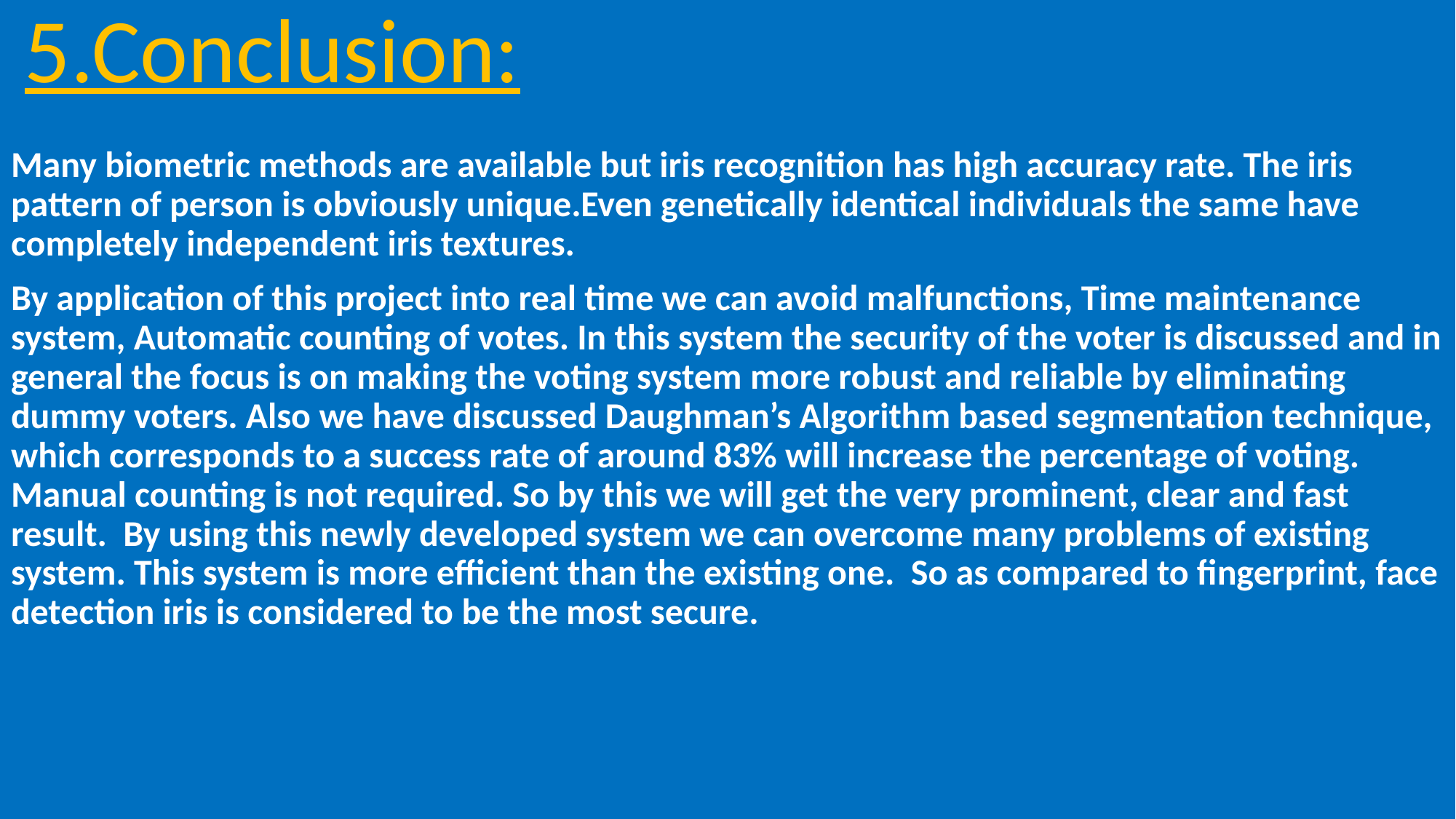

# 5.Conclusion:
Many biometric methods are available but iris recognition has high accuracy rate. The iris pattern of person is obviously unique.Even genetically identical individuals the same have completely independent iris textures.
By application of this project into real time we can avoid malfunctions, Time maintenance system, Automatic counting of votes. In this system the security of the voter is discussed and in general the focus is on making the voting system more robust and reliable by eliminating dummy voters. Also we have discussed Daughman’s Algorithm based segmentation technique, which corresponds to a success rate of around 83% will increase the percentage of voting. Manual counting is not required. So by this we will get the very prominent, clear and fast result.  By using this newly developed system we can overcome many problems of existing system. This system is more efficient than the existing one.  So as compared to fingerprint, face detection iris is considered to be the most secure.